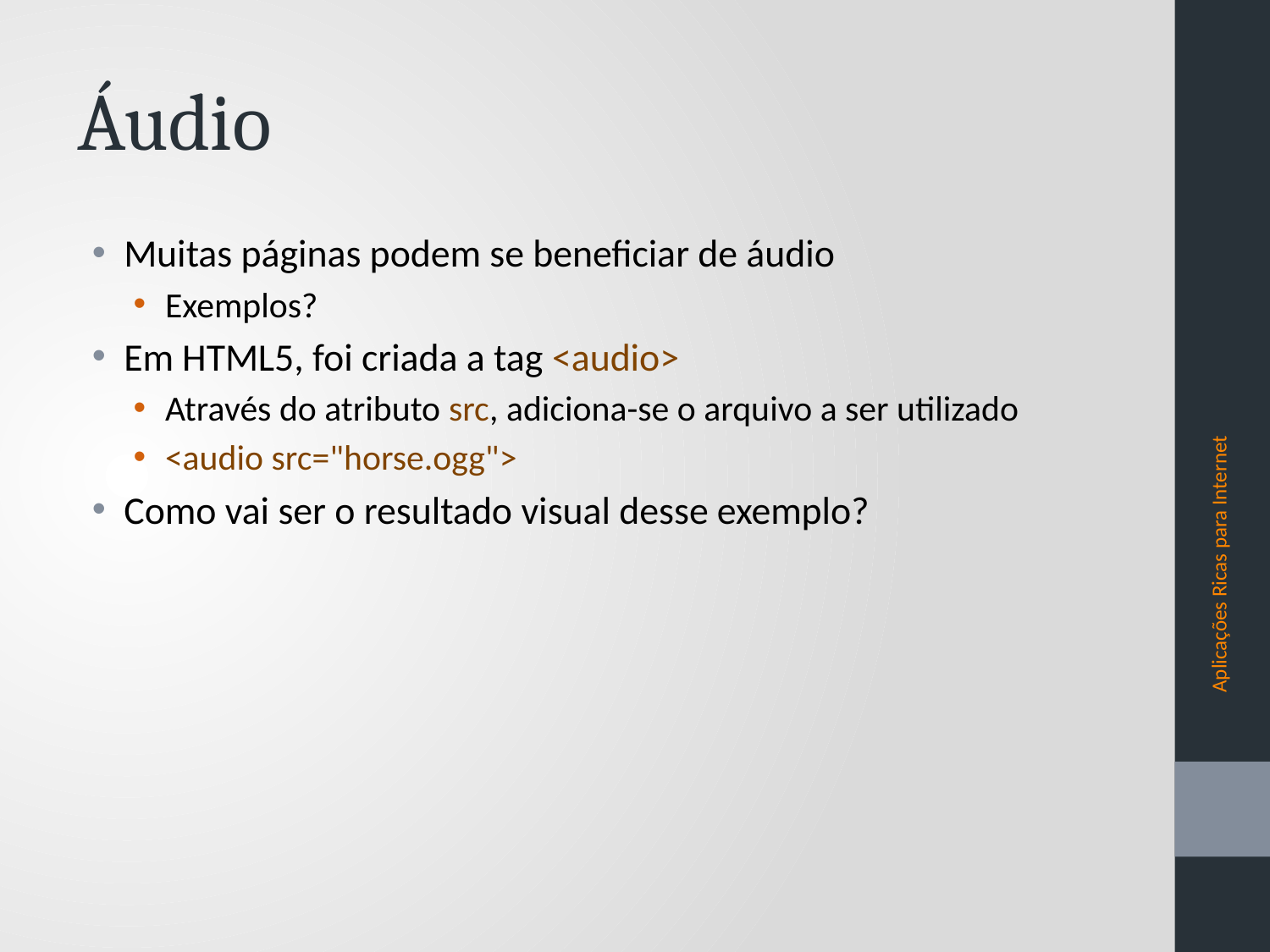

# Áudio
Muitas páginas podem se beneficiar de áudio
Exemplos?
Em HTML5, foi criada a tag <audio>
Através do atributo src, adiciona-se o arquivo a ser utilizado
<audio src="horse.ogg">
Como vai ser o resultado visual desse exemplo?
Aplicações Ricas para Internet